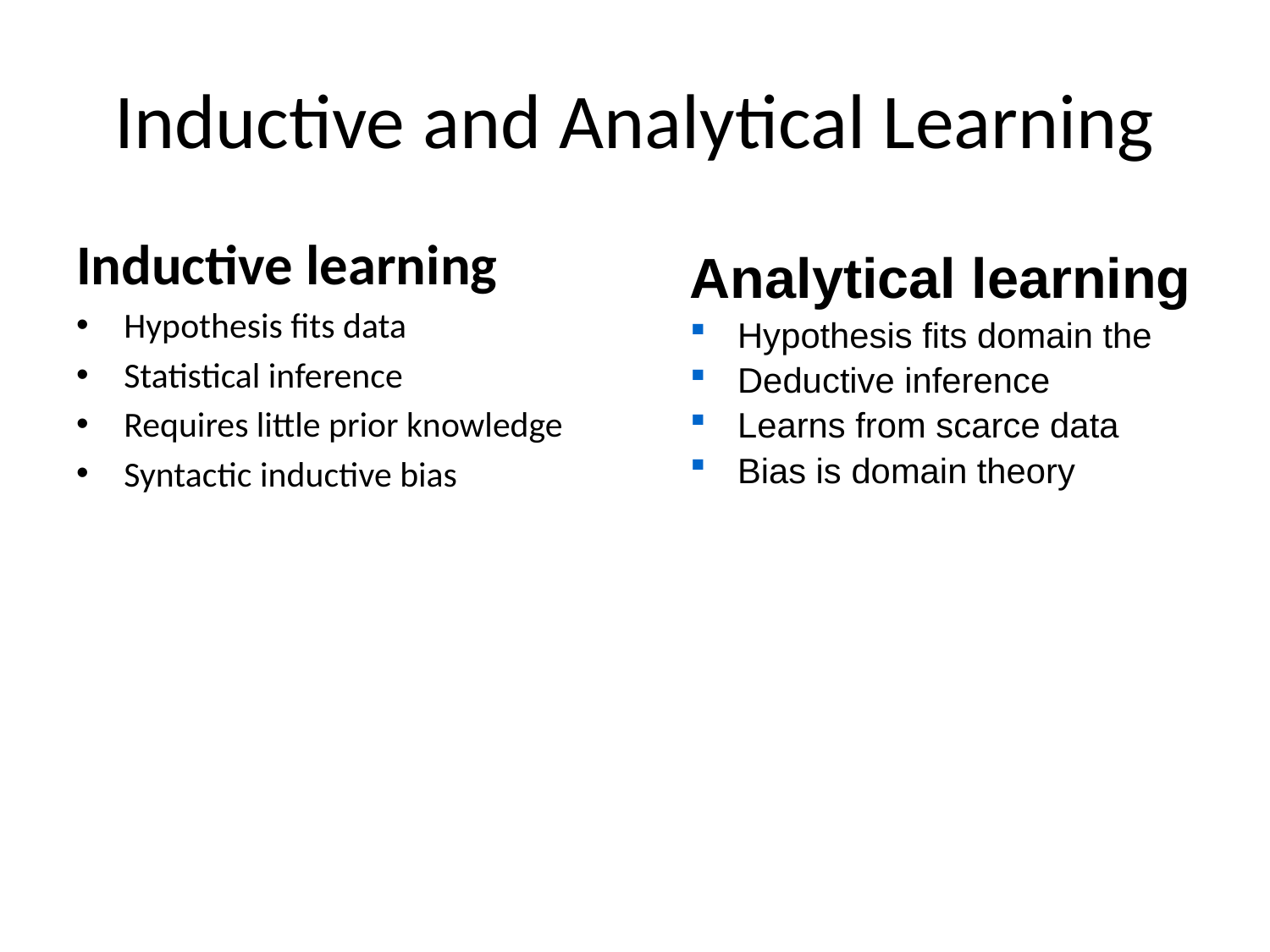

# Inductive and Analytical Learning
Inductive learning
Hypothesis fits data
Statistical inference
Requires little prior knowledge
Syntactic inductive bias
Analytical learning
Hypothesis fits domain the
Deductive inference
Learns from scarce data
Bias is domain theory